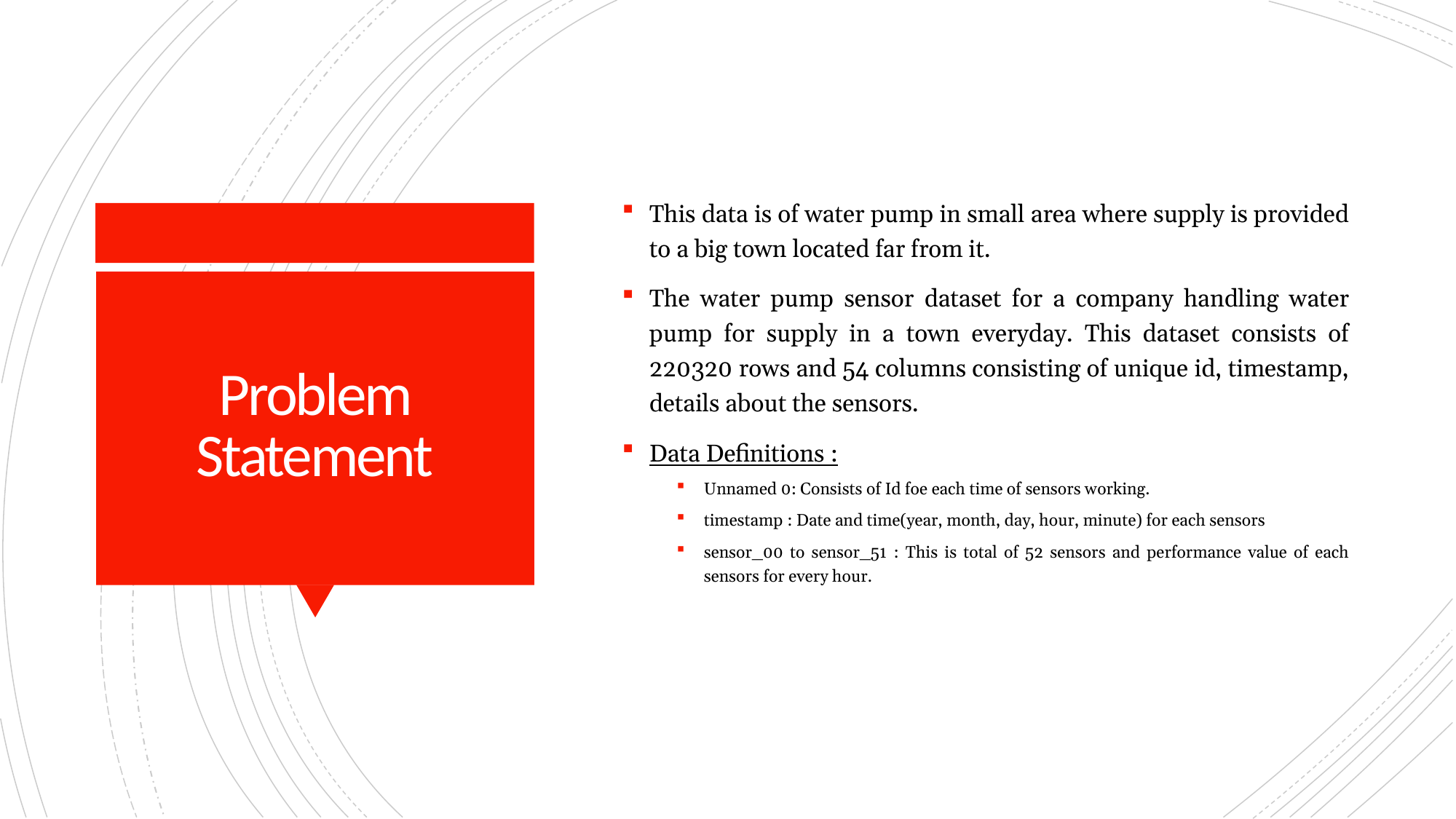

This data is of water pump in small area where supply is provided to a big town located far from it.
The water pump sensor dataset for a company handling water pump for supply in a town everyday. This dataset consists of 220320 rows and 54 columns consisting of unique id, timestamp, details about the sensors.
Data Definitions :
Unnamed 0: Consists of Id foe each time of sensors working.
timestamp : Date and time(year, month, day, hour, minute) for each sensors
sensor_00 to sensor_51 : This is total of 52 sensors and performance value of each sensors for every hour.

# Problem Statement